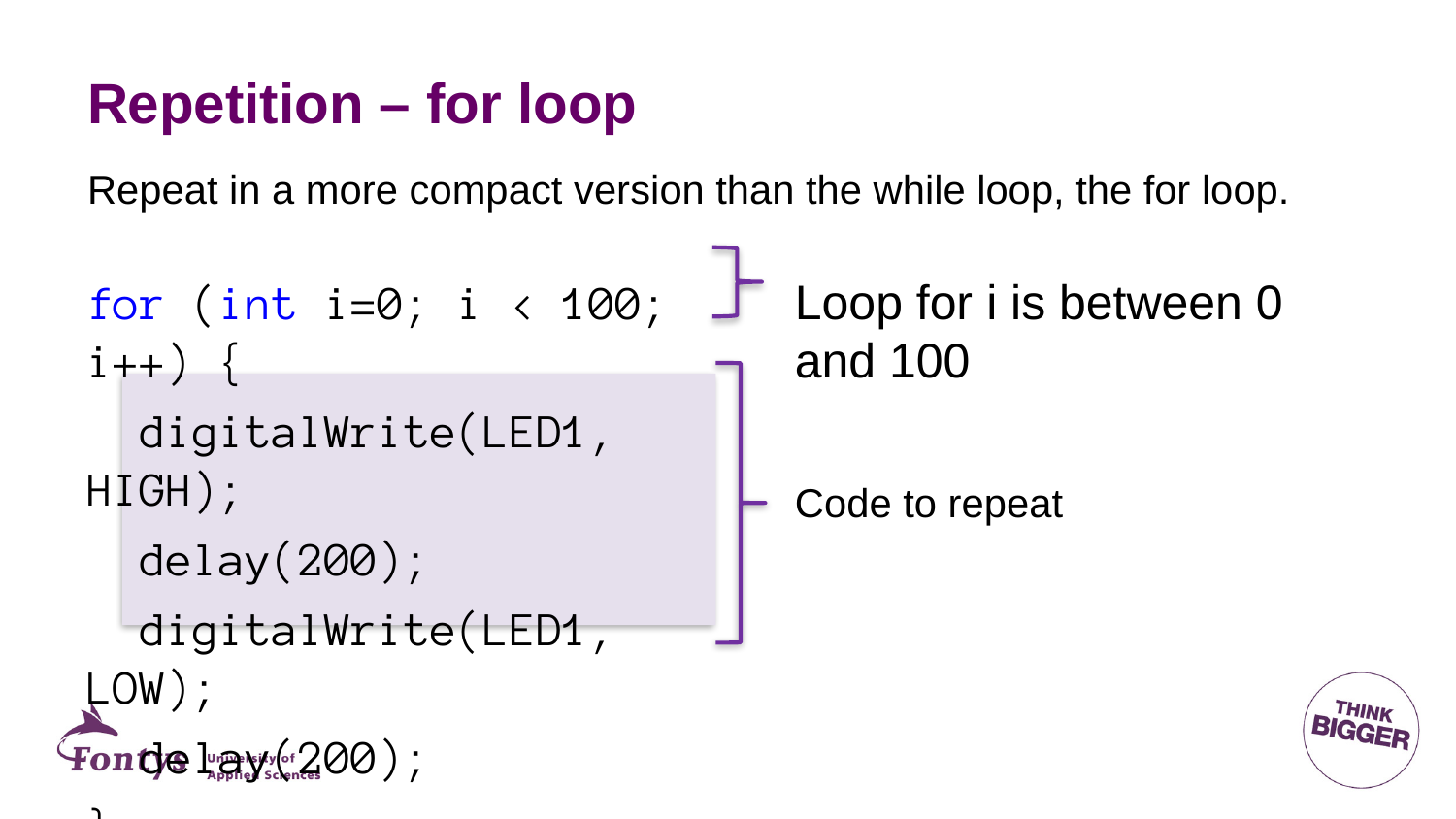

# Repetition – for loop
Repeat in a more compact version than the while loop, the for loop.

for (int i=0; i < 100; i++) {
  digitalWrite(LED1, HIGH);
  delay(200);
  digitalWrite(LED1, LOW);
  delay(200);
}

Loop for i is between 0 and 100

Code to repeat